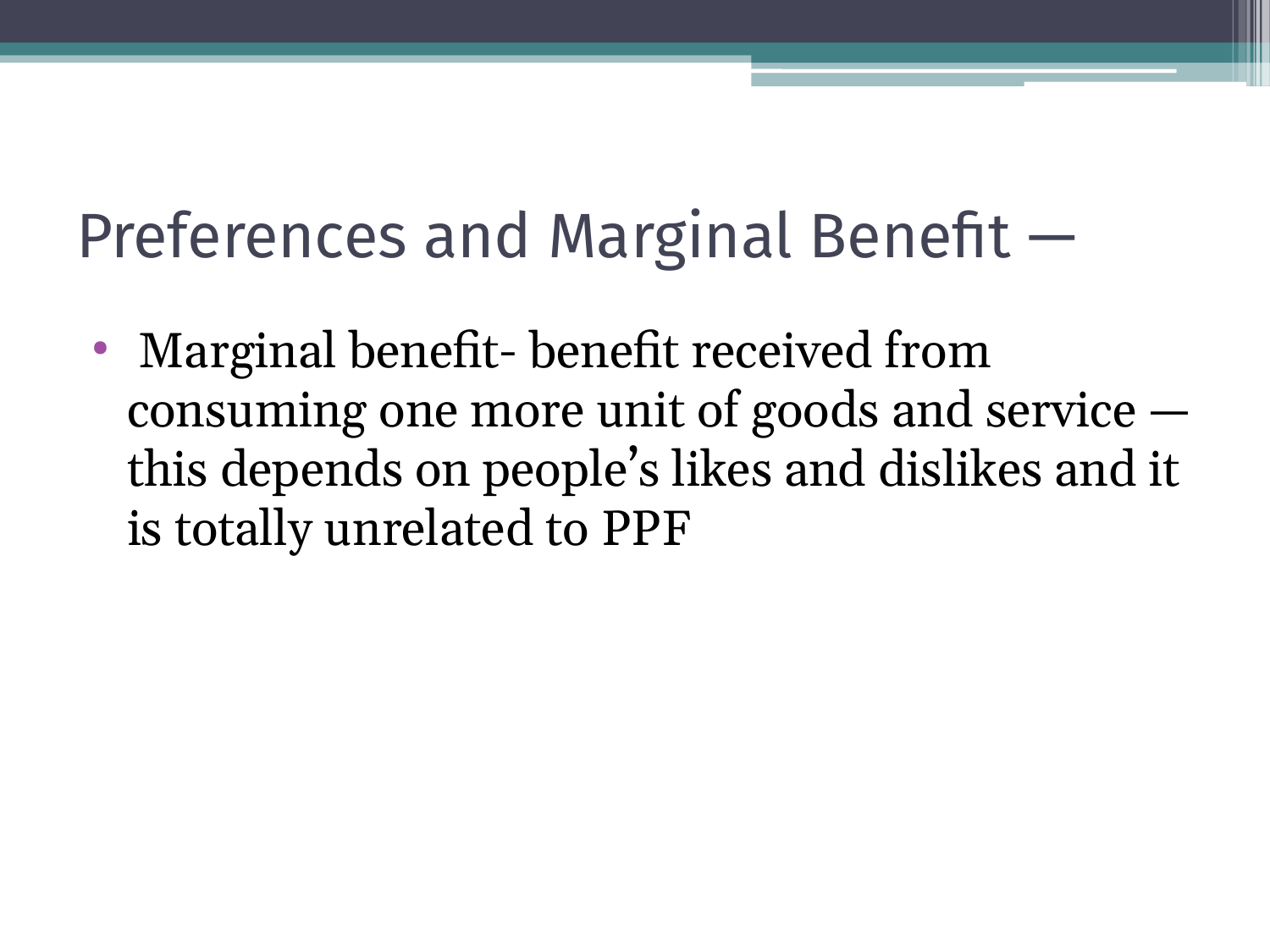

# Preferences and Marginal Benefit —
 Marginal benefit- benefit received from consuming one more unit of goods and service —this depends on people’s likes and dislikes and it is totally unrelated to PPF